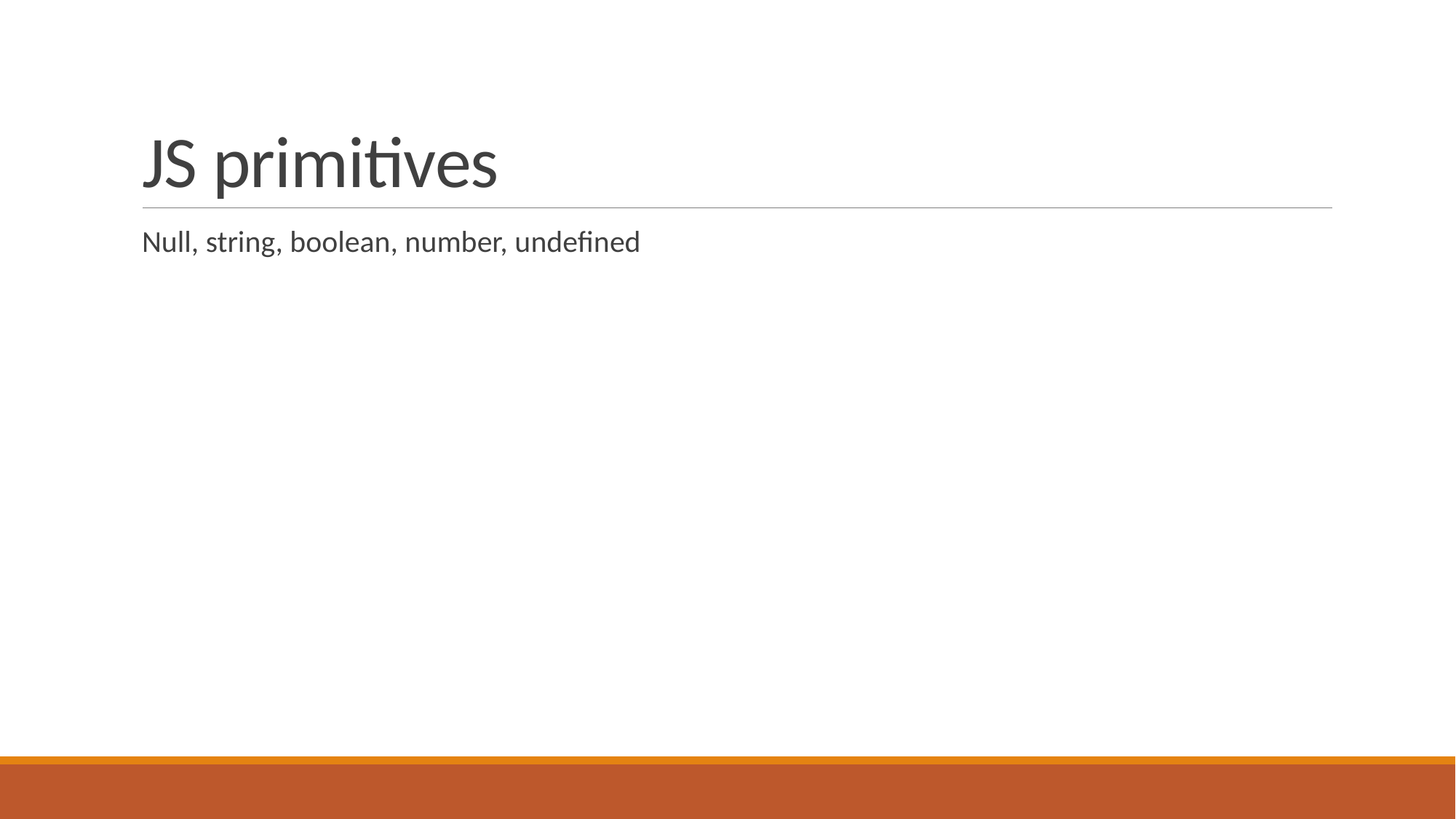

# JS primitives
Null, string, boolean, number, undefined